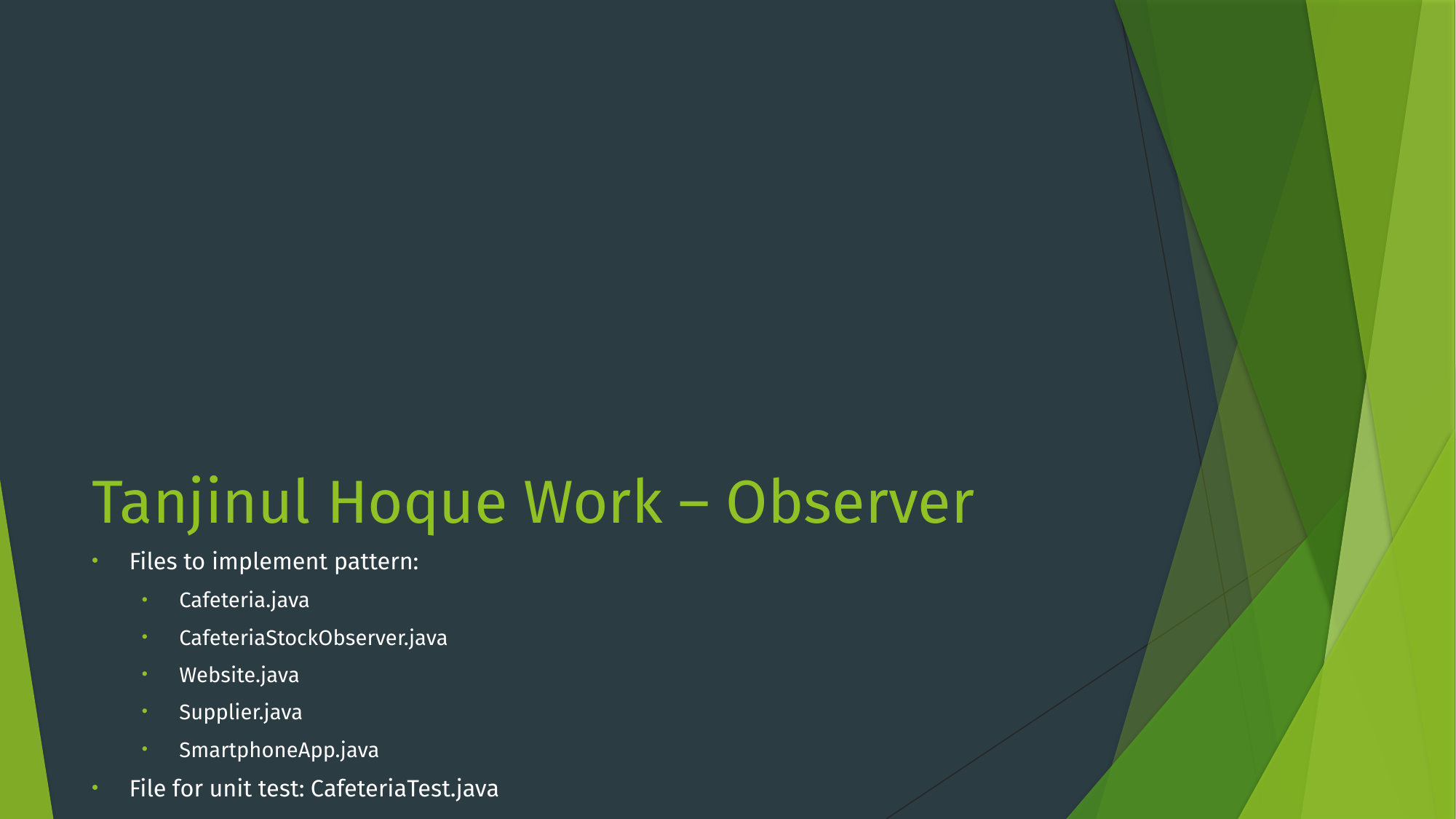

# Tanjinul Hoque Work – Observer
Files to implement pattern:
Cafeteria.java
CafeteriaStockObserver.java
Website.java
Supplier.java
SmartphoneApp.java
File for unit test: CafeteriaTest.java